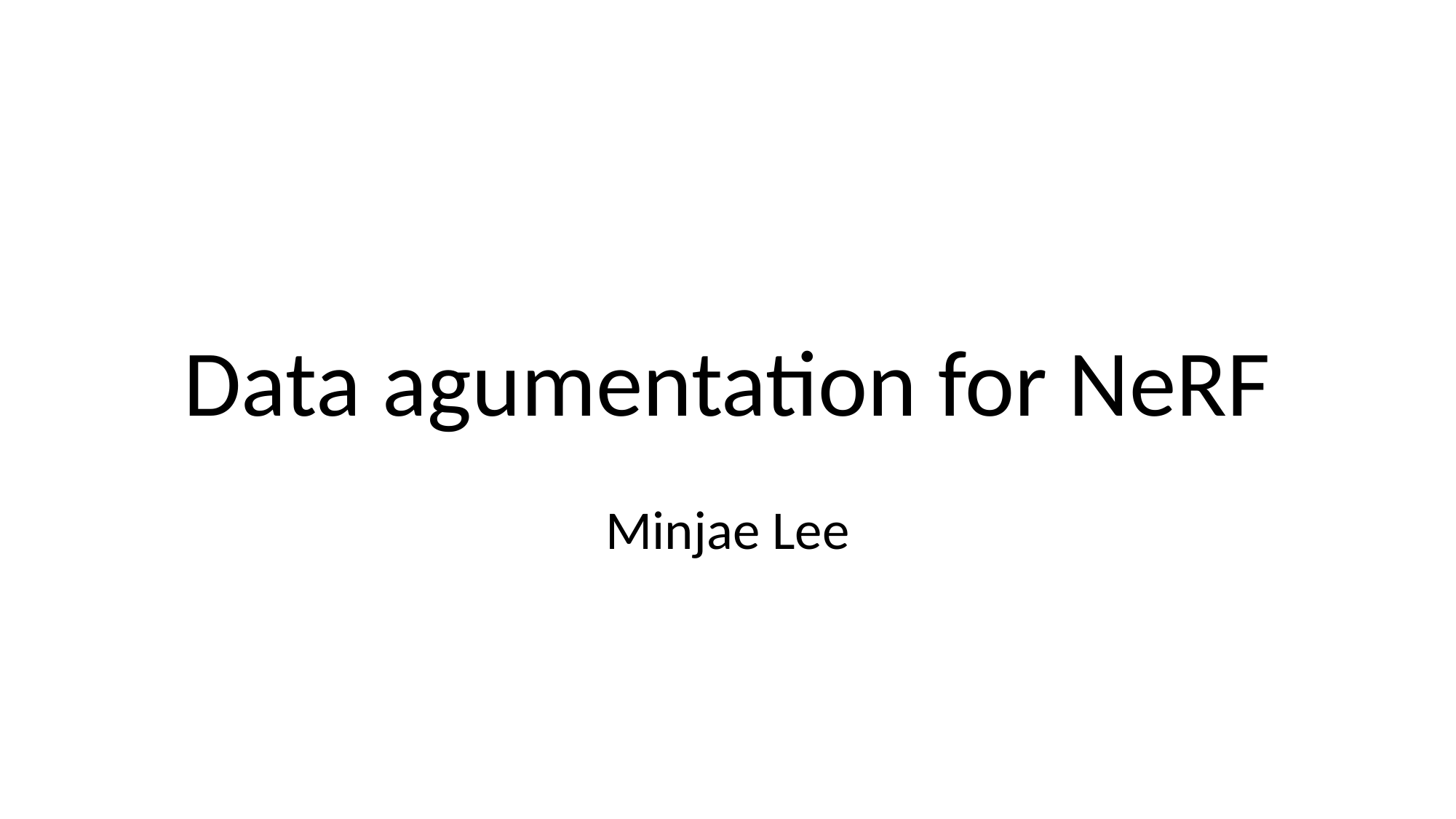

# Data agumentation for NeRF
Minjae Lee